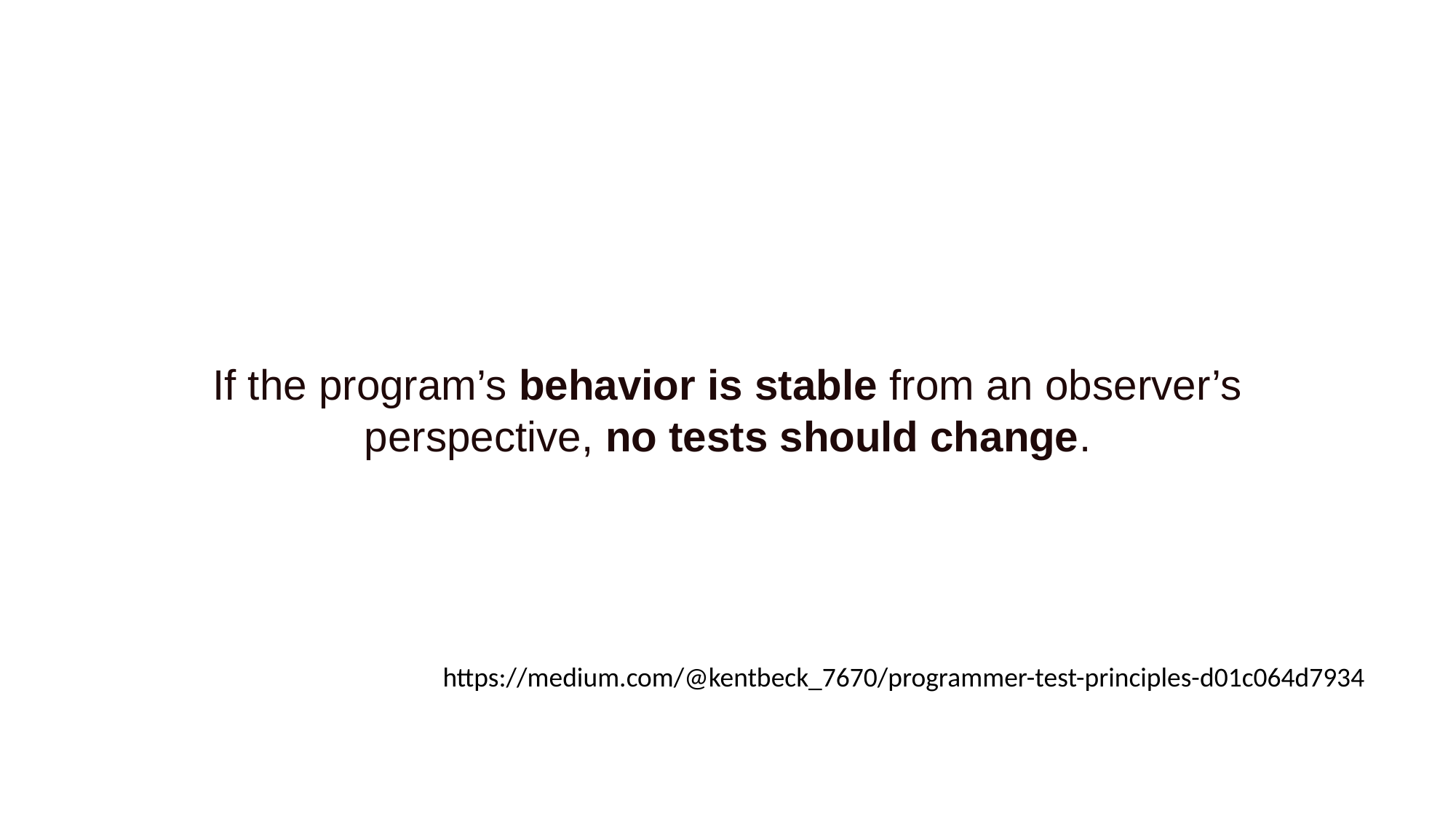

If the program’s behavior is stable from an observer’s perspective, no tests should change.
https://medium.com/@kentbeck_7670/programmer-test-principles-d01c064d7934